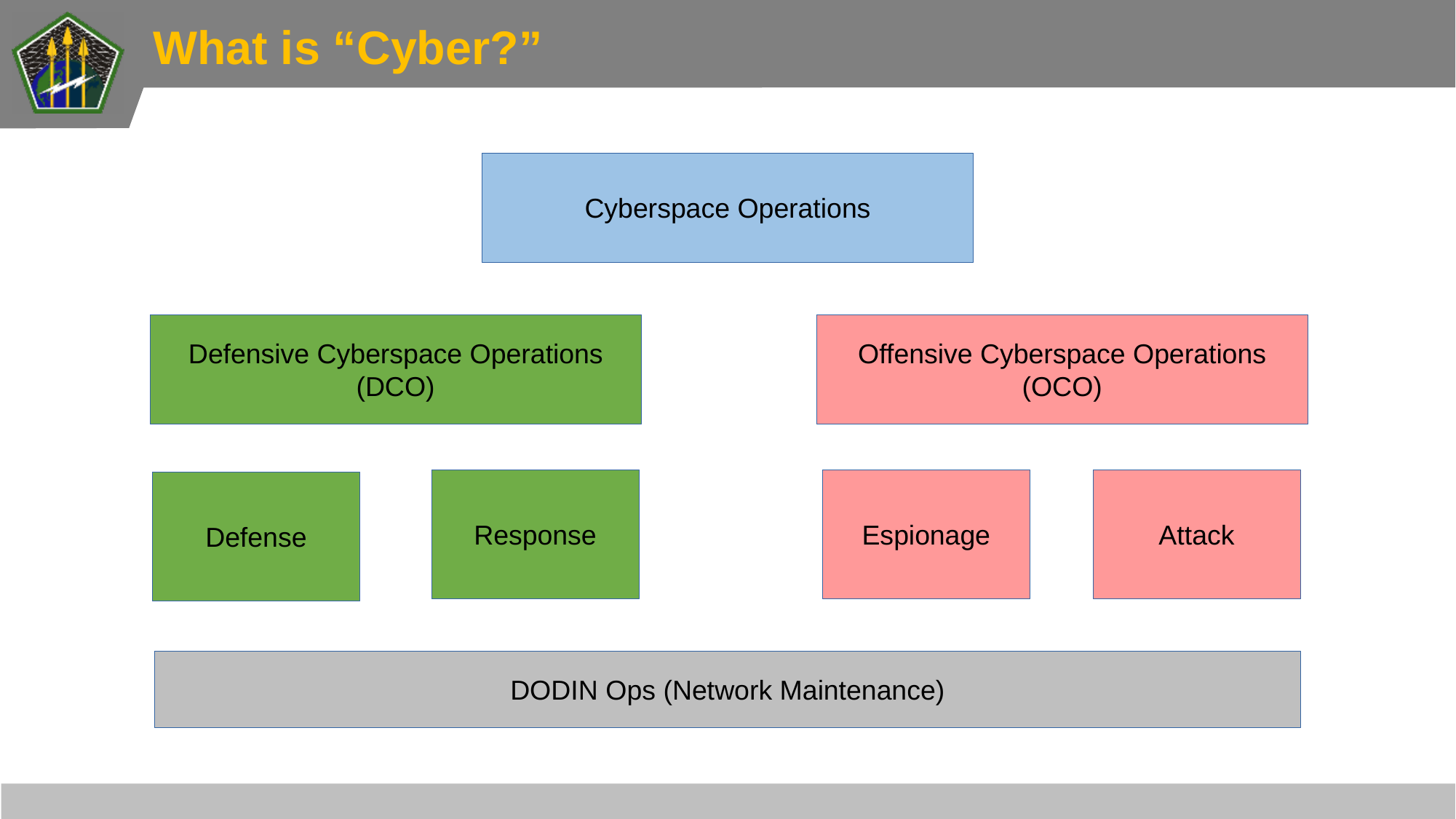

# What is “Cyber?”

Cyberspace Operations

Offensive Cyberspace Operations
(OCO)

Espionage

Attack

Defensive Cyberspace Operations
(DCO)

Response

Defense

DODIN Ops (Network Maintenance)